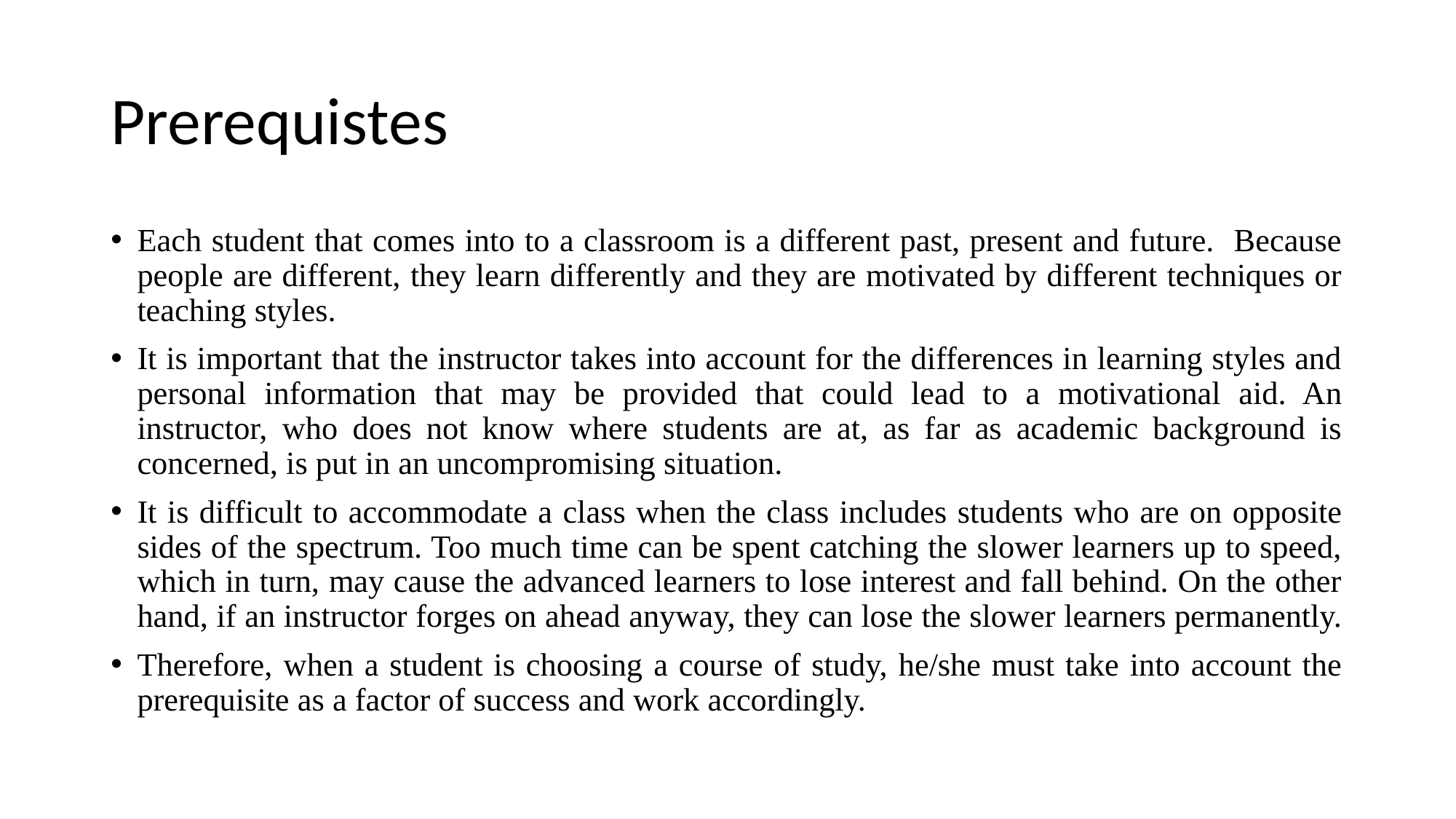

# Prerequistes
Each student that comes into to a classroom is a different past, present and future.  Because people are different, they learn differently and they are motivated by different techniques or teaching styles.
It is important that the instructor takes into account for the differences in learning styles and personal information that may be provided that could lead to a motivational aid. An instructor, who does not know where students are at, as far as academic background is concerned, is put in an uncompromising situation.
It is difficult to accommodate a class when the class includes students who are on opposite sides of the spectrum. Too much time can be spent catching the slower learners up to speed, which in turn, may cause the advanced learners to lose interest and fall behind. On the other hand, if an instructor forges on ahead anyway, they can lose the slower learners permanently.
Therefore, when a student is choosing a course of study, he/she must take into account the prerequisite as a factor of success and work accordingly.